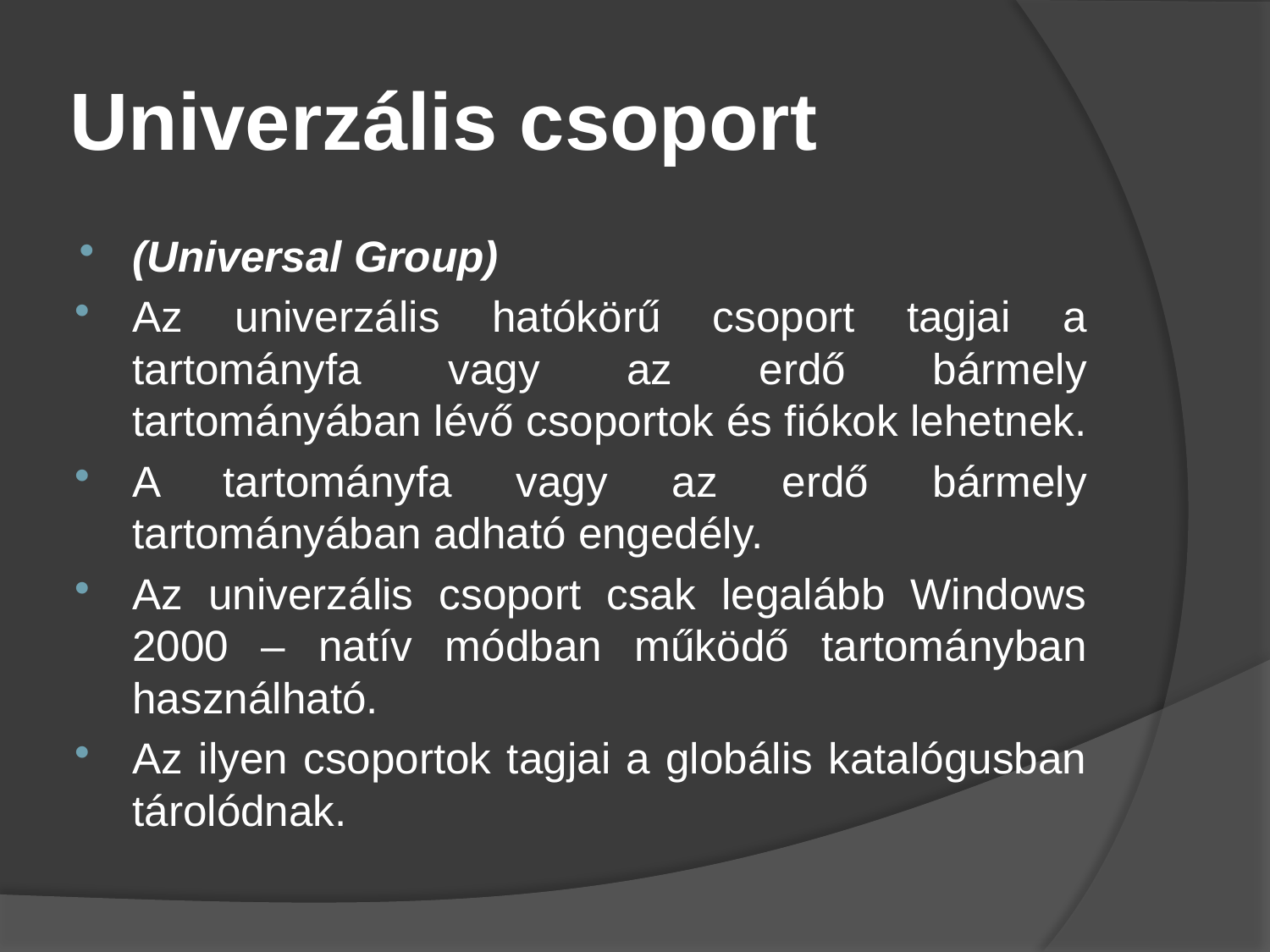

# Univerzális csoport
(Universal Group)
Az univerzális hatókörű csoport tagjai a tartományfa vagy az erdő bármely tartományában lévő csoportok és fiókok lehetnek.
A tartományfa vagy az erdő bármely tartományában adható engedély.
Az univerzális csoport csak legalább Windows 2000 – natív módban működő tartományban használható.
Az ilyen csoportok tagjai a globális katalógusban tárolódnak.